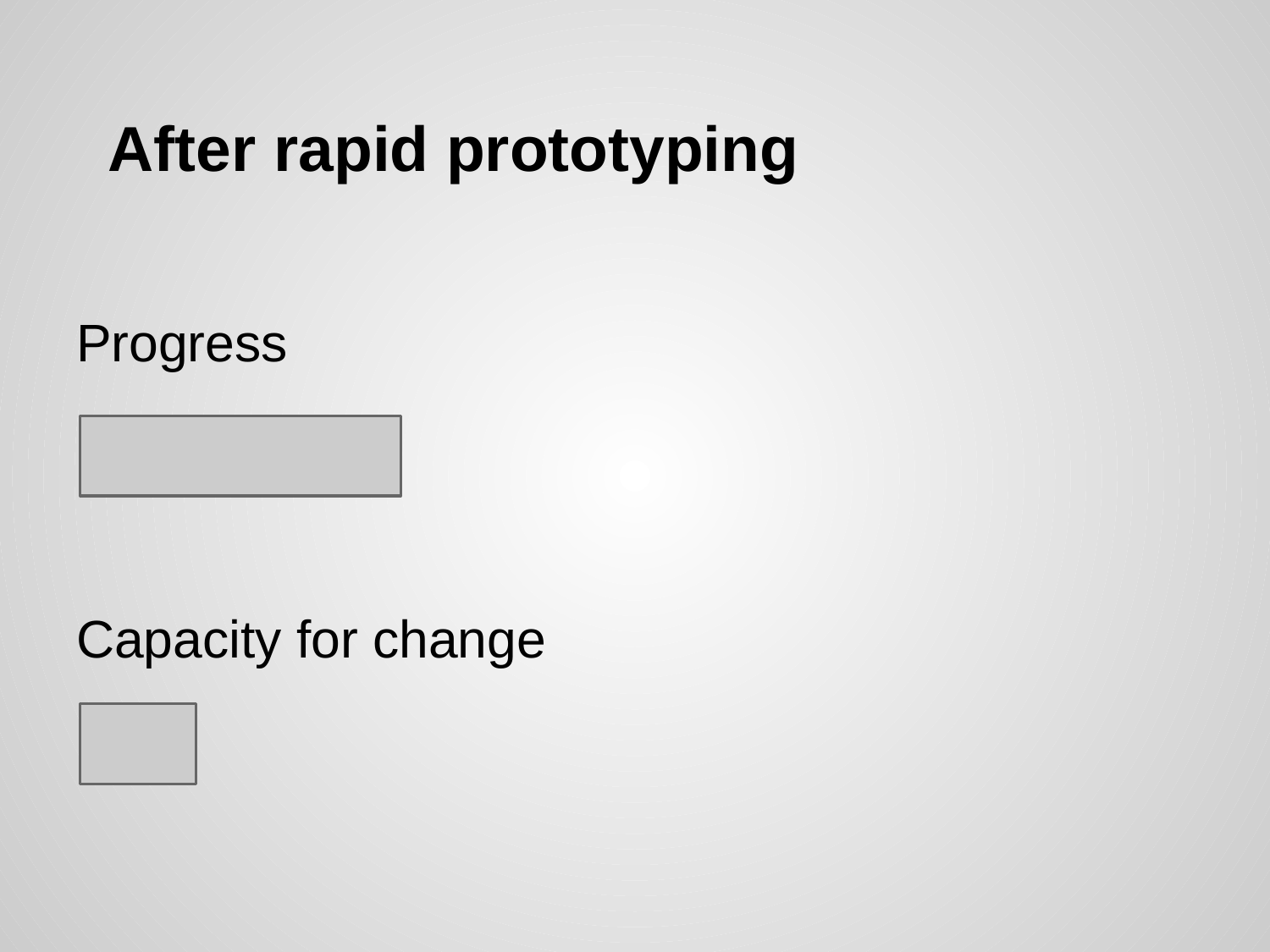

# After rapid prototyping

Progress

Capacity for change